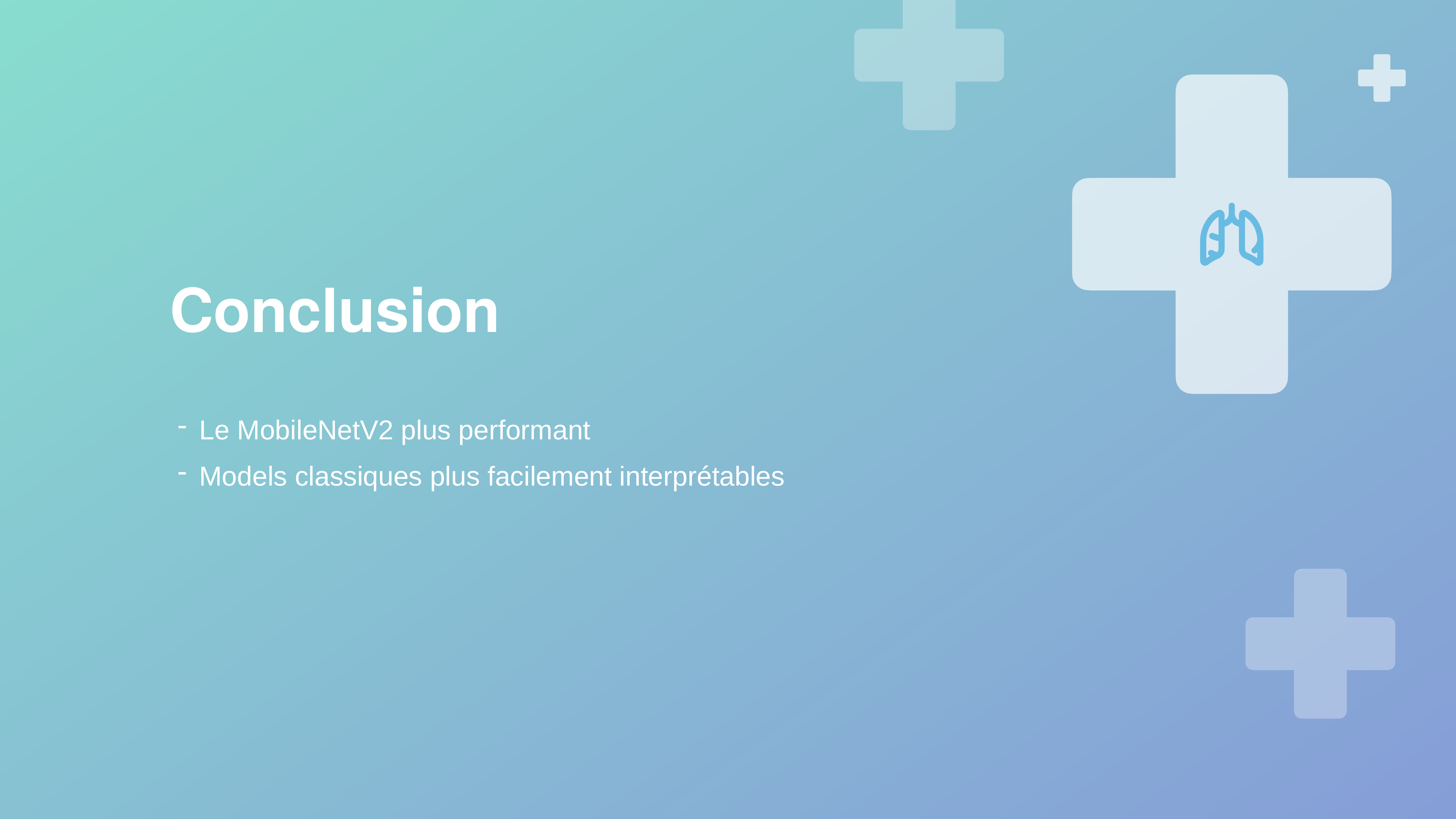

Conclusion
Le MobileNetV2 plus performant
Models classiques plus facilement interprétables